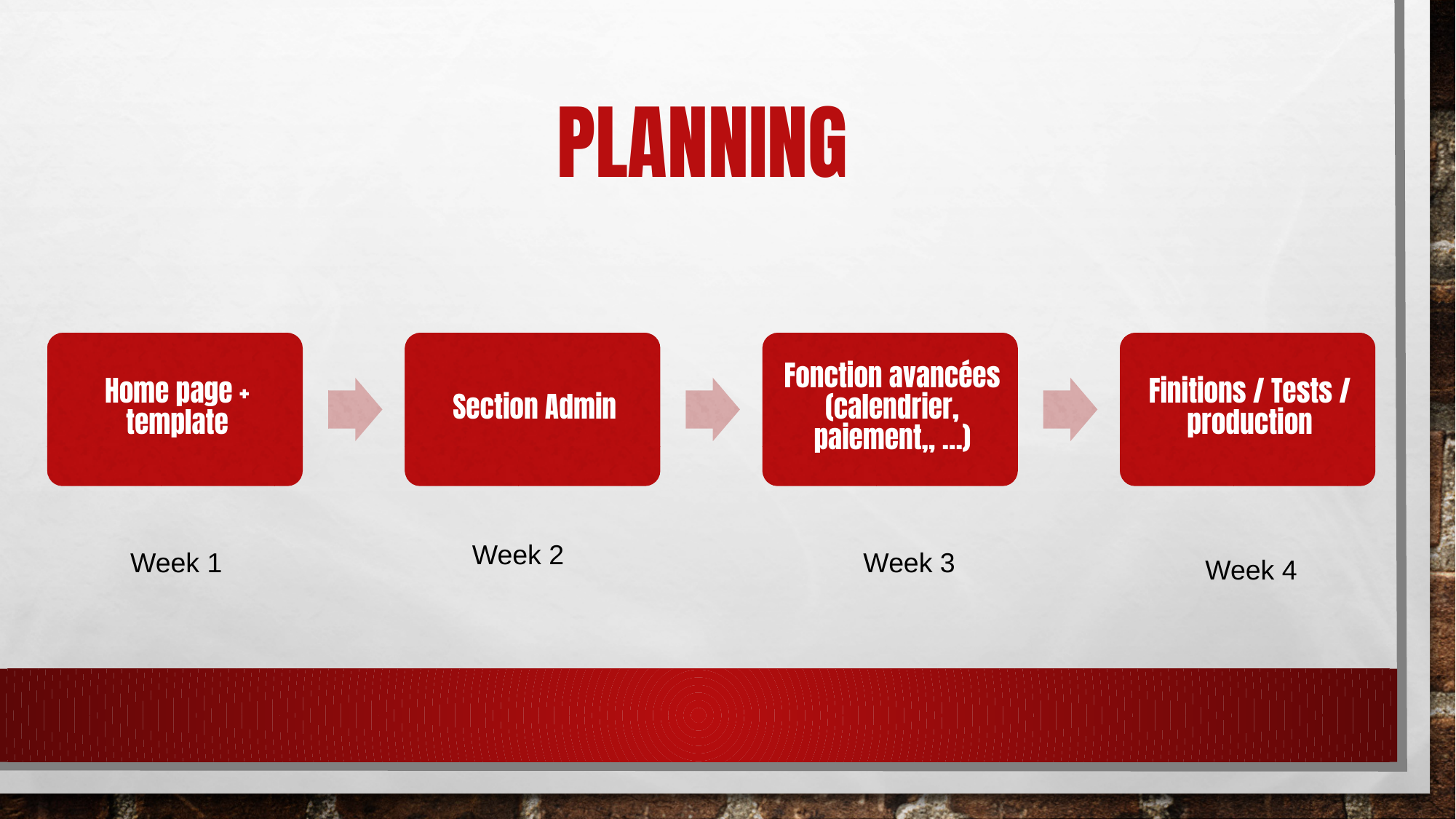

# PLANNING
Home page + template

Section Admin

Fonction avancées (calendrier, paiement,, …)

Finitions / Tests / production
Week 2
Week 1
Week 3
Week 4